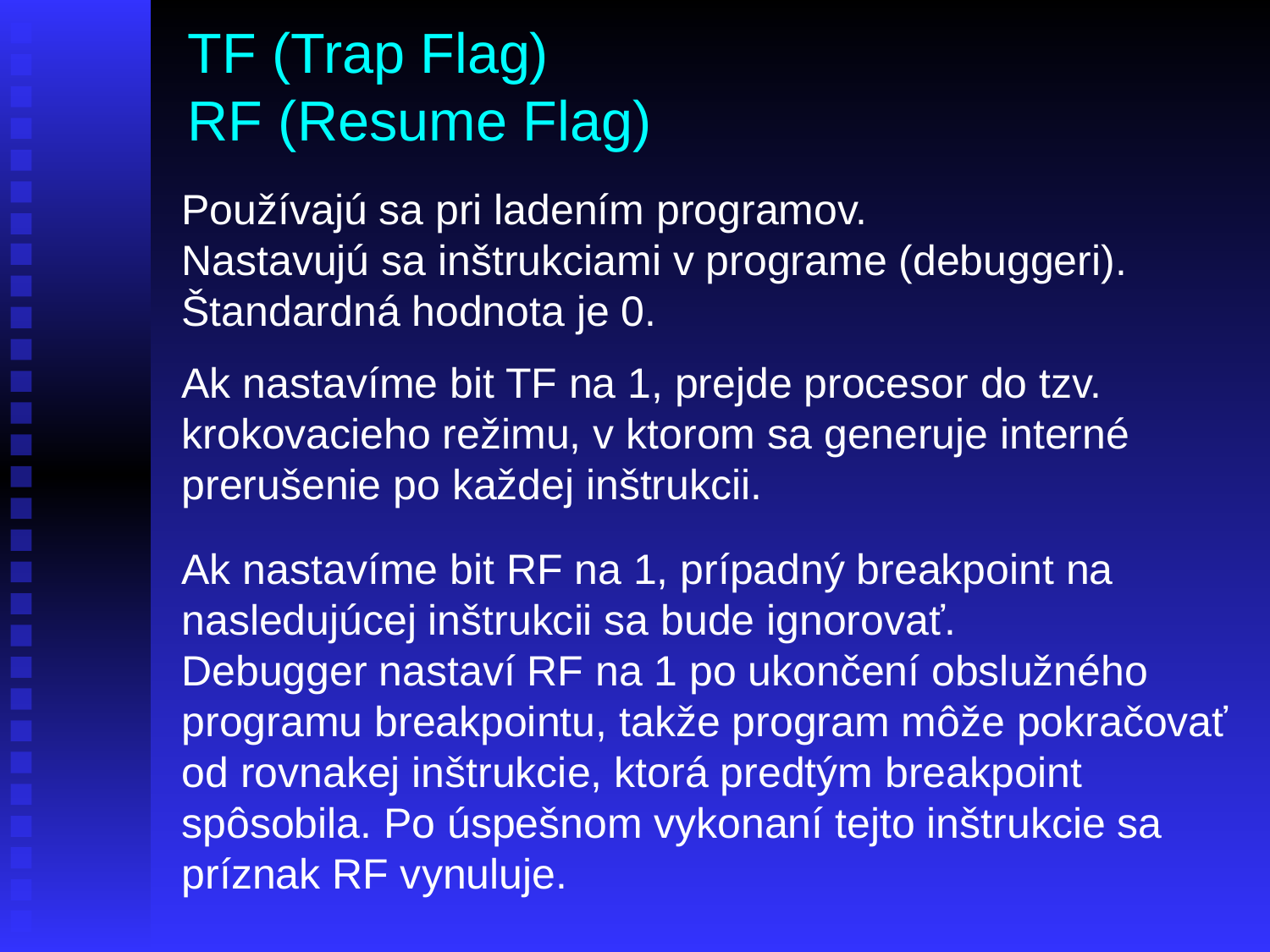

# TF (Trap Flag) RF (Resume Flag)
Používajú sa pri ladením programov.
Nastavujú sa inštrukciami v programe (debuggeri).
Štandardná hodnota je 0.
Ak nastavíme bit TF na 1, prejde procesor do tzv. krokovacieho režimu, v ktorom sa generuje interné prerušenie po každej inštrukcii.
Ak nastavíme bit RF na 1, prípadný breakpoint na nasledujúcej inštrukcii sa bude ignorovať.
Debugger nastaví RF na 1 po ukončení obslužného programu breakpointu, takže program môže pokračovať od rovnakej inštrukcie, ktorá predtým breakpoint spôsobila. Po úspešnom vykonaní tejto inštrukcie sa príznak RF vynuluje.